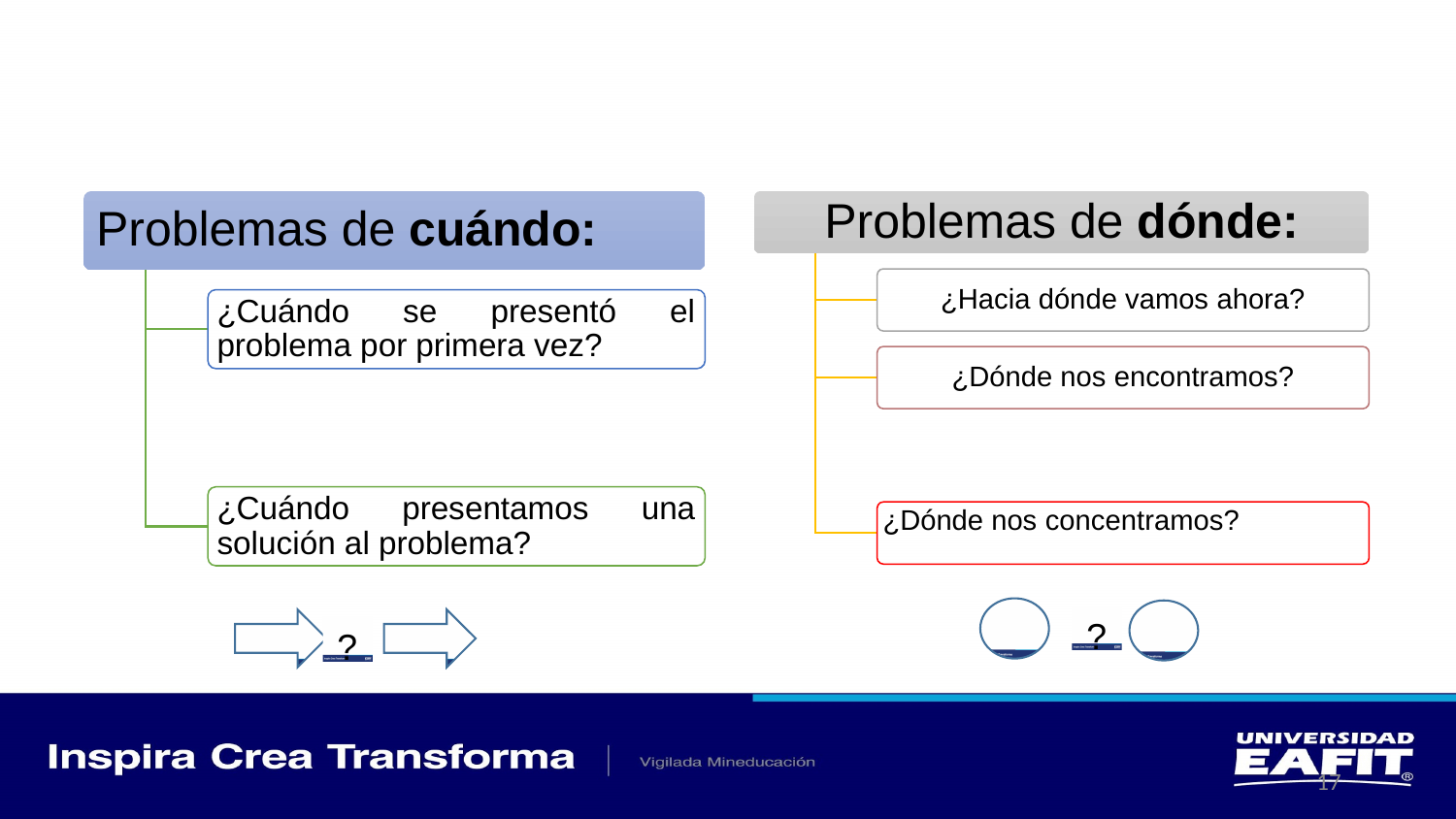

Problemas de dónde:

¿Hacia dónde vamos ahora?

¿Dónde nos encontramos?

¿Dónde nos concentramos?

Problemas de cuándo:

¿Cuándo se presentó el problema por primera vez?

¿Cuándo presentamos una solución al problema?

?

?
17